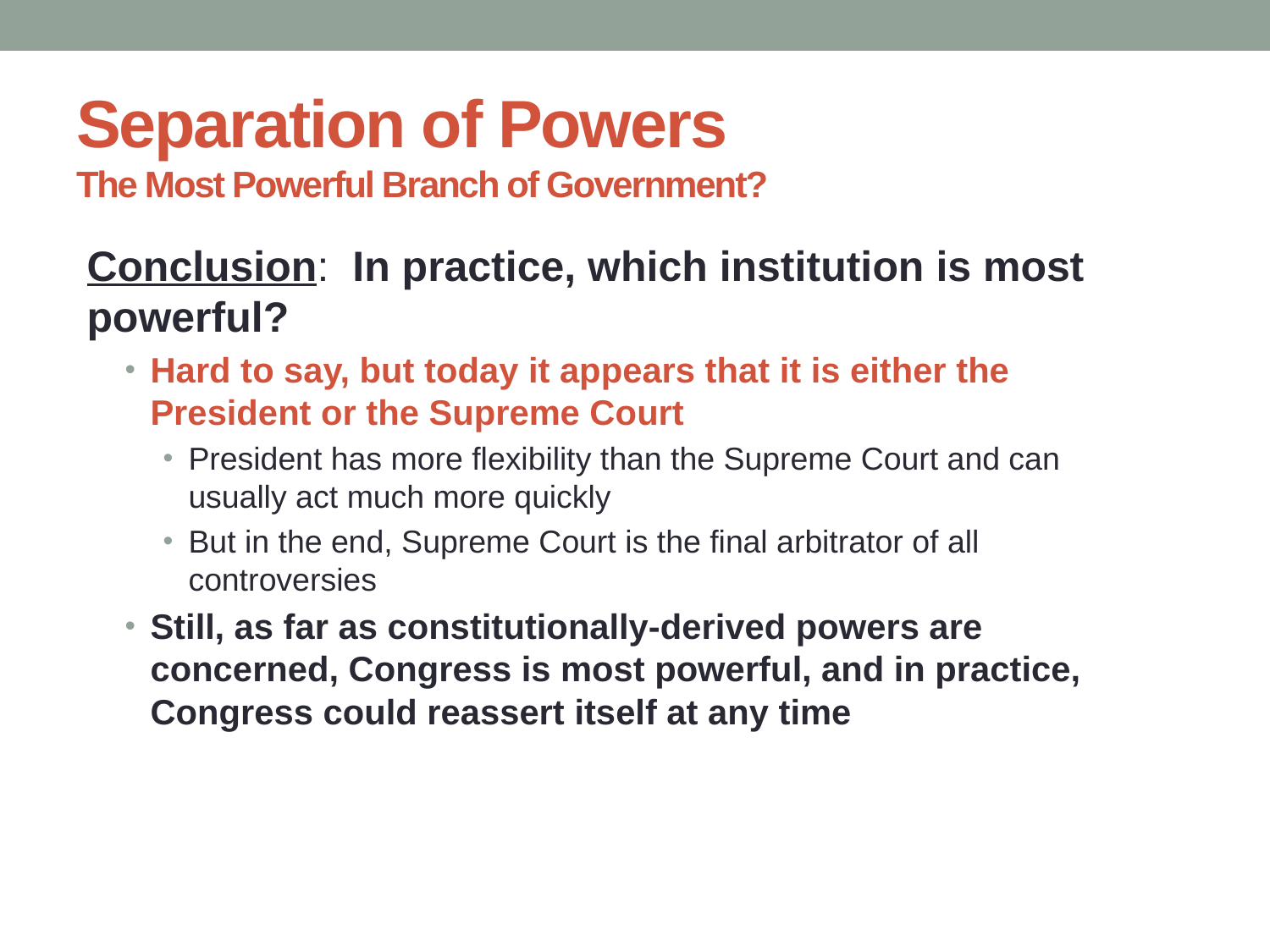

# Separation of Powers The Most Powerful Branch of Government?
Conclusion:  In practice, which institution is most powerful?
Hard to say, but today it appears that it is either the President or the Supreme Court
President has more flexibility than the Supreme Court and can usually act much more quickly
But in the end, Supreme Court is the final arbitrator of all controversies
Still, as far as constitutionally-derived powers are concerned, Congress is most powerful, and in practice, Congress could reassert itself at any time